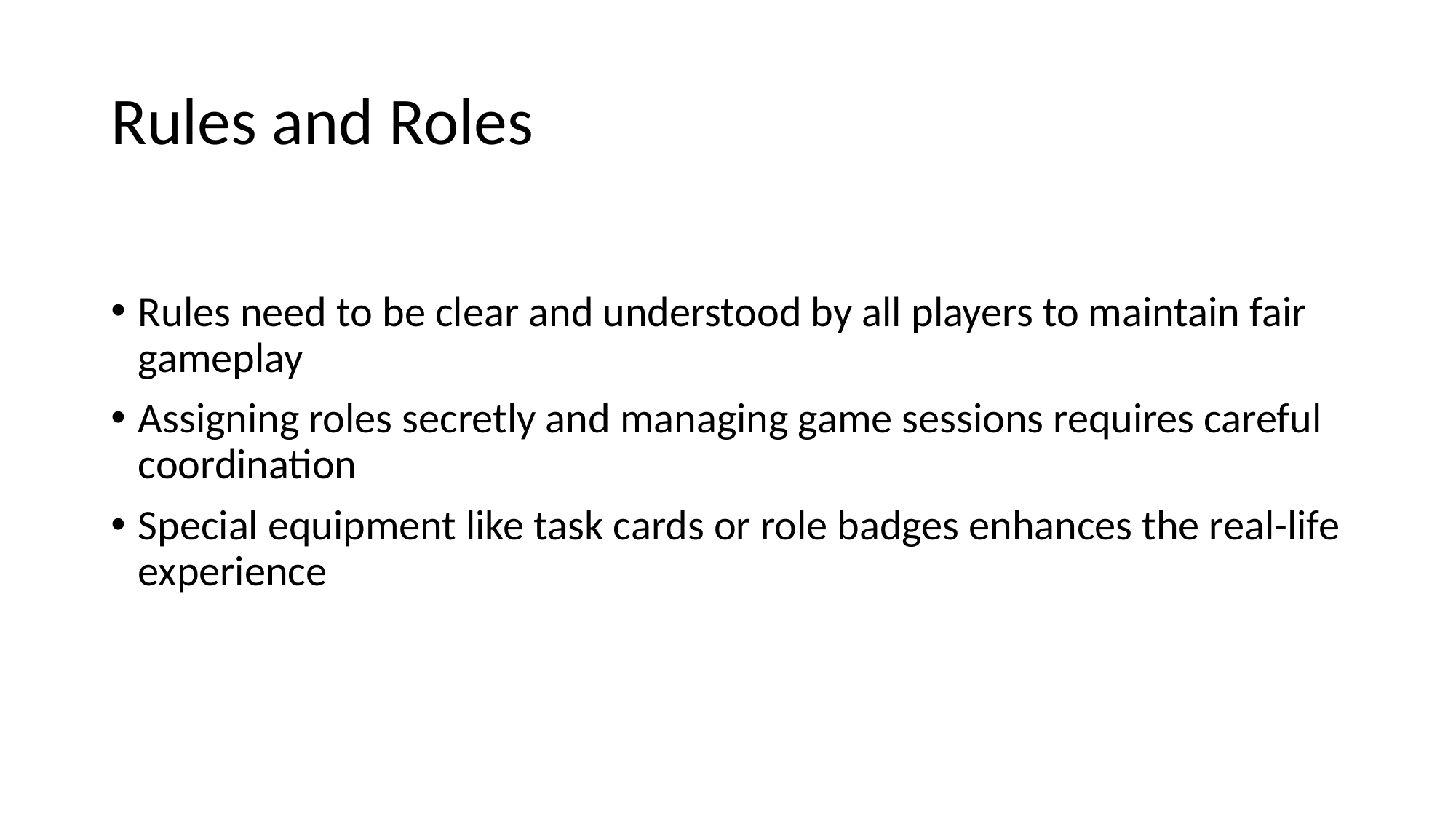

# Rules and Roles

Rules need to be clear and understood by all players to maintain fair gameplay
Assigning roles secretly and managing game sessions requires careful coordination
Special equipment like task cards or role badges enhances the real-life experience